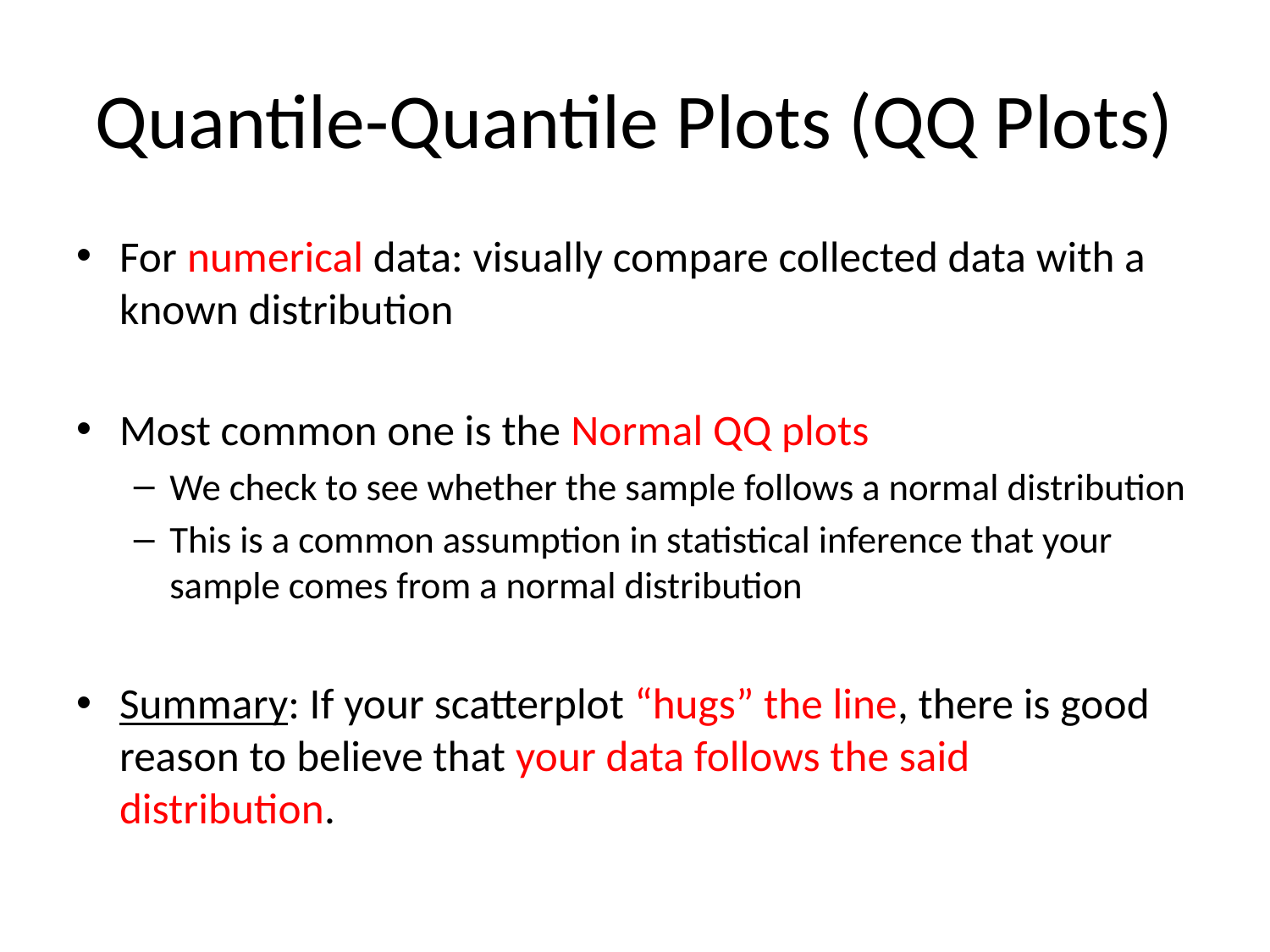

# Quantile-Quantile Plots (QQ Plots)
For numerical data: visually compare collected data with a known distribution

Most common one is the Normal QQ plots
We check to see whether the sample follows a normal distribution
This is a common assumption in statistical inference that your sample comes from a normal distribution

Summary: If your scatterplot “hugs” the line, there is good reason to believe that your data follows the said distribution.